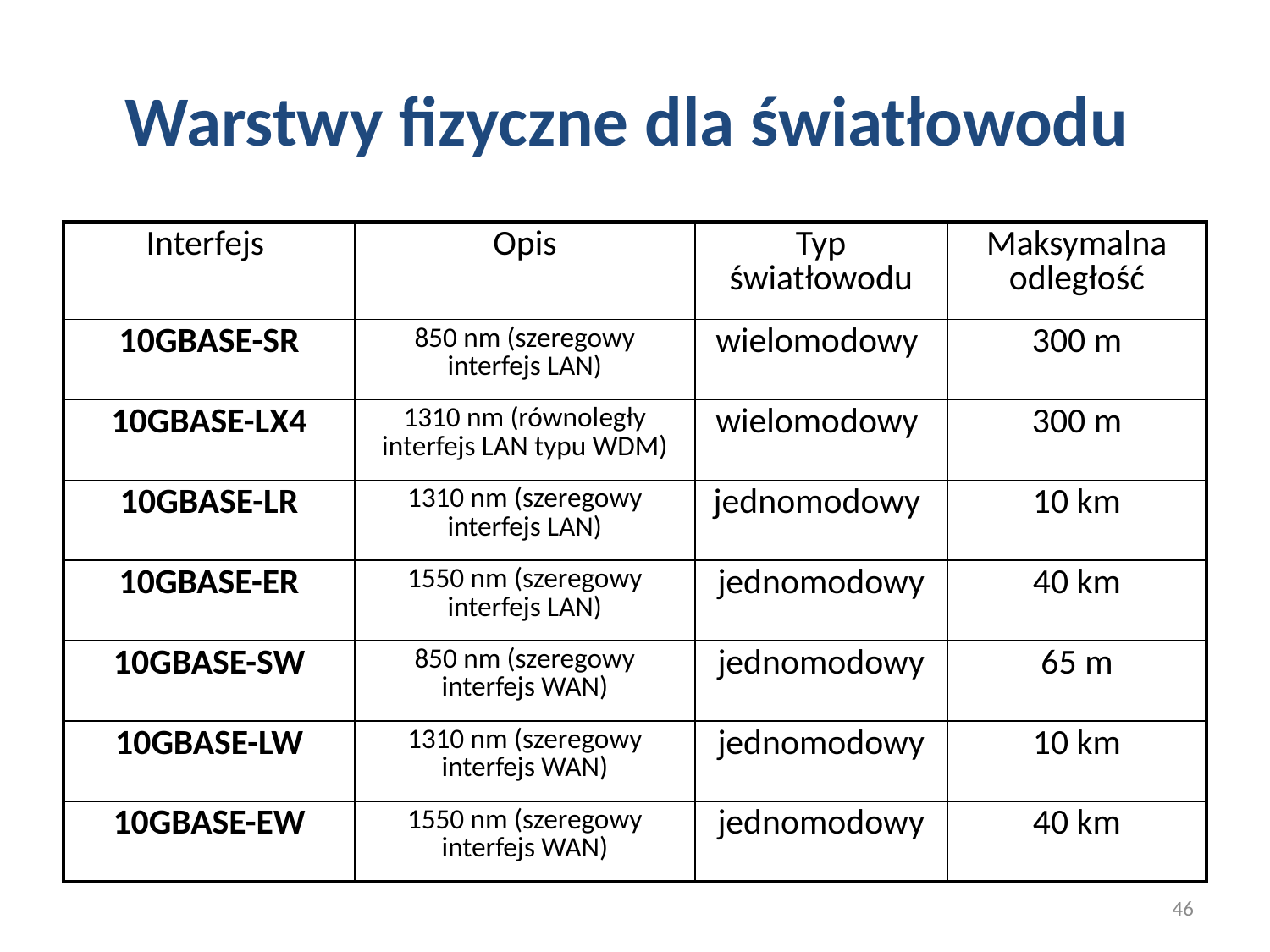

# Warstwy fizyczne dla światłowodu
| Interfejs | Opis | Typ światłowodu | Maksymalna odległość |
| --- | --- | --- | --- |
| 10GBASE-SR | 850 nm (szeregowy interfejs LAN) | wielomodowy | 300 m |
| 10GBASE-LX4 | 1310 nm (równoległy interfejs LAN typu WDM) | wielomodowy | 300 m |
| 10GBASE-LR | 1310 nm (szeregowy interfejs LAN) | jednomodowy | 10 km |
| 10GBASE-ER | 1550 nm (szeregowy interfejs LAN) | jednomodowy | 40 km |
| 10GBASE-SW | 850 nm (szeregowy interfejs WAN) | jednomodowy | 65 m |
| 10GBASE-LW | 1310 nm (szeregowy interfejs WAN) | jednomodowy | 10 km |
| 10GBASE-EW | 1550 nm (szeregowy interfejs WAN) | jednomodowy | 40 km |
46